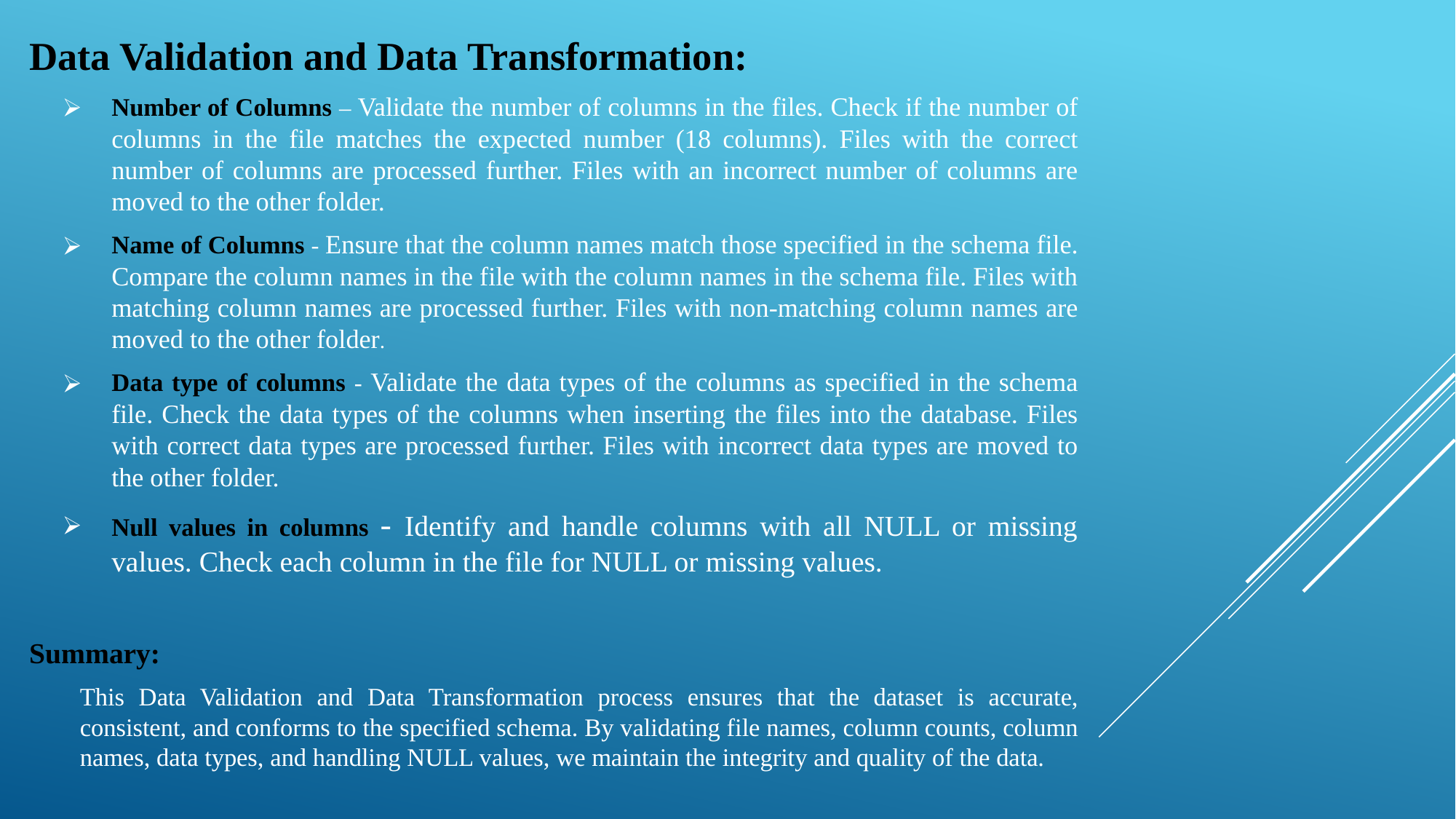

Data Validation and Data Transformation:
Number of Columns – Validate the number of columns in the files. Check if the number of columns in the file matches the expected number (18 columns). Files with the correct number of columns are processed further. Files with an incorrect number of columns are moved to the other folder.
Name of Columns - Ensure that the column names match those specified in the schema file. Compare the column names in the file with the column names in the schema file. Files with matching column names are processed further. Files with non-matching column names are moved to the other folder.
Data type of columns - Validate the data types of the columns as specified in the schema file. Check the data types of the columns when inserting the files into the database. Files with correct data types are processed further. Files with incorrect data types are moved to the other folder.
Null values in columns - Identify and handle columns with all NULL or missing values. Check each column in the file for NULL or missing values.

Summary:
This Data Validation and Data Transformation process ensures that the dataset is accurate, consistent, and conforms to the specified schema. By validating file names, column counts, column names, data types, and handling NULL values, we maintain the integrity and quality of the data.